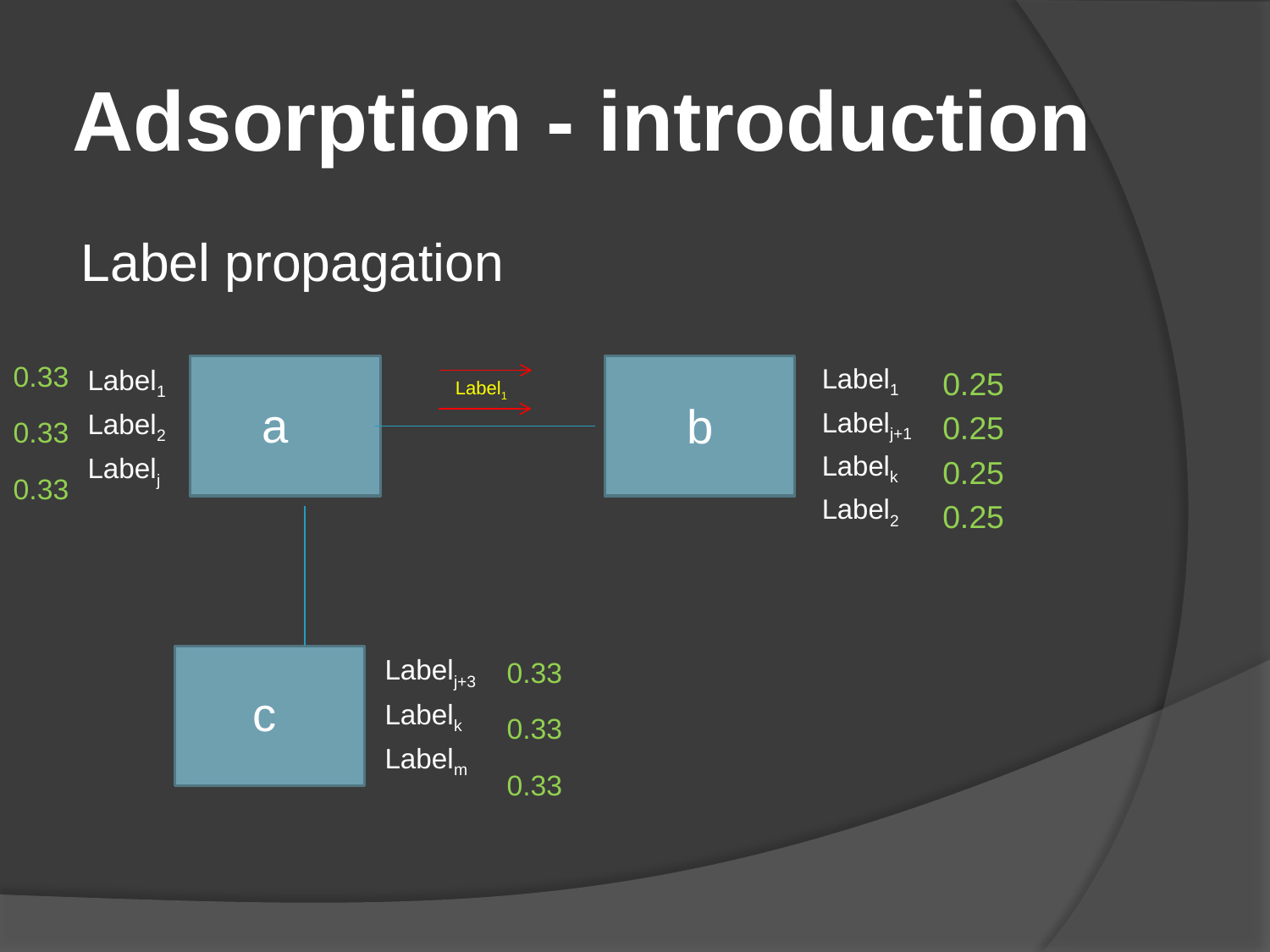

# Adsorption - introduction
Label propagation
0.33
0.33
0.33

Label1
Labelj+1
Labelk
Label2

Label1
Label2
Labelj

0.25
0.25
0.25
0.25

Label1
a
b
0.33
0.33
0.33

Labelj+3
Labelk
Labelm
c